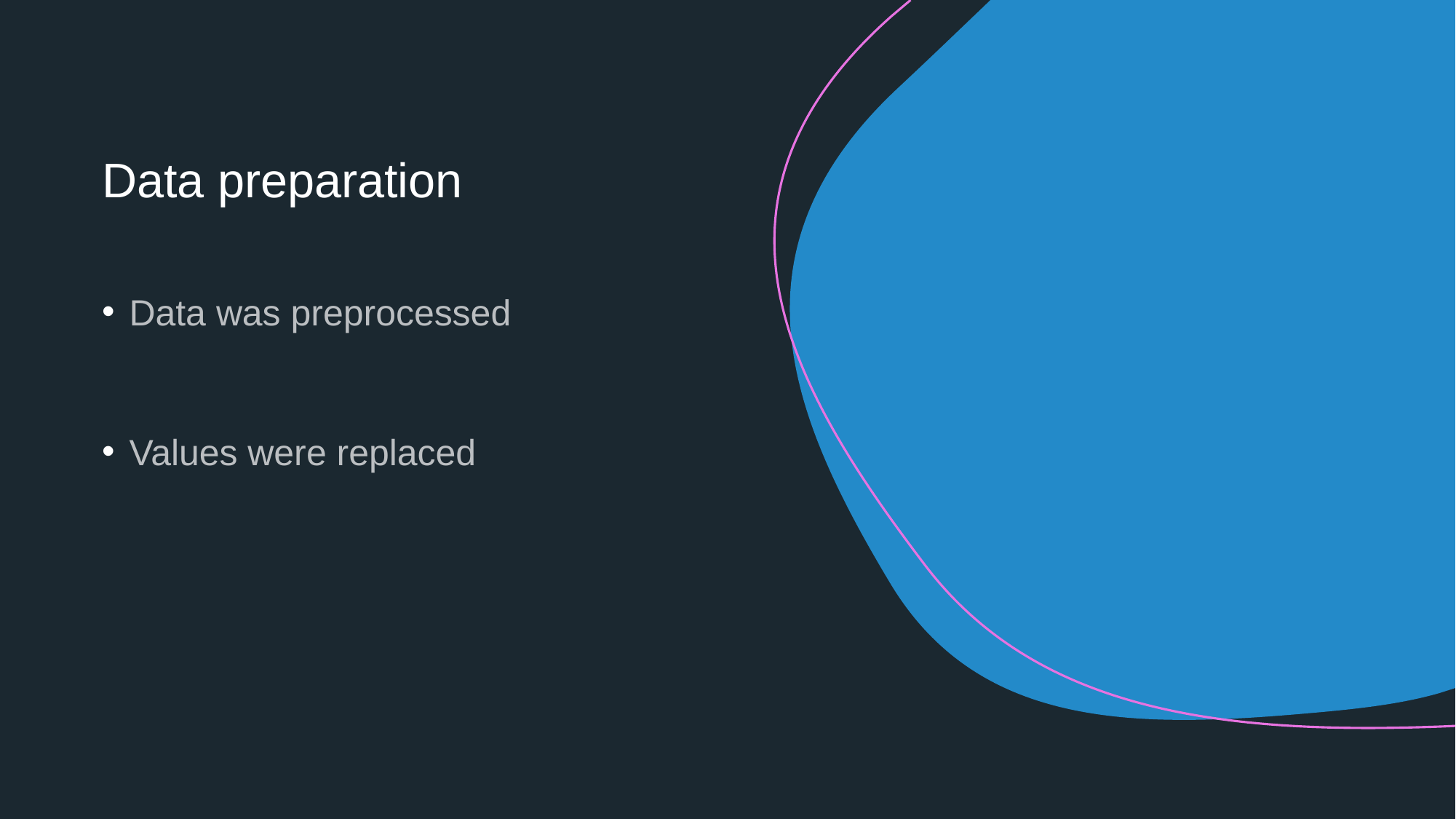

# Data preparation
Data was preprocessed

Values were replaced